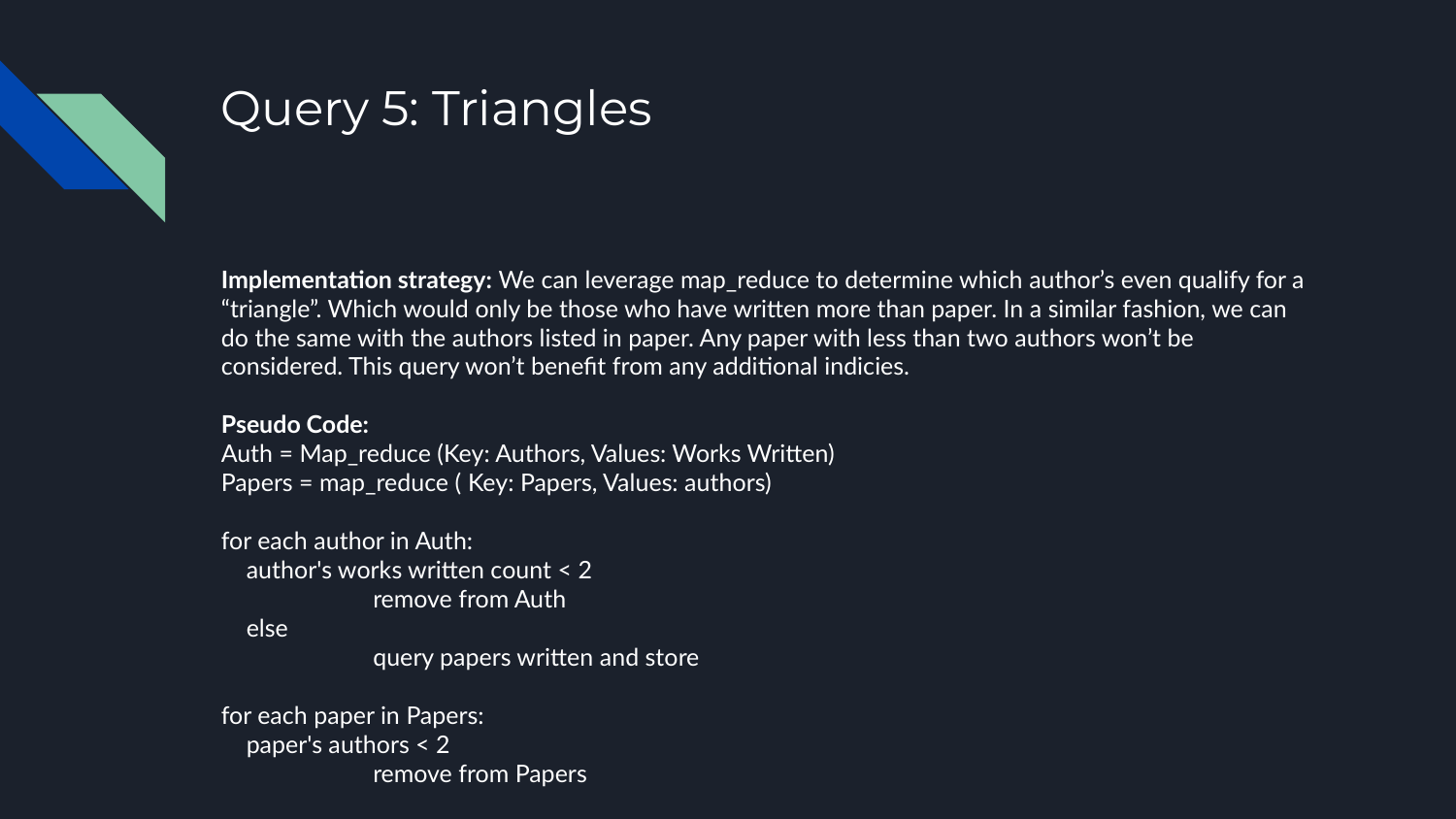

# Query 5: Triangles
Implementation strategy: We can leverage map_reduce to determine which author’s even qualify for a “triangle”. Which would only be those who have written more than paper. In a similar fashion, we can do the same with the authors listed in paper. Any paper with less than two authors won’t be considered. This query won’t benefit from any additional indicies.

Pseudo Code:
Auth = Map_reduce (Key: Authors, Values: Works Written)
Papers = map_reduce ( Key: Papers, Values: authors)

for each author in Auth:
    author's works written count < 2
   	 remove from Auth
    else
   	 query papers written and store

for each paper in Papers:
    paper's authors < 2
   	 remove from Papers